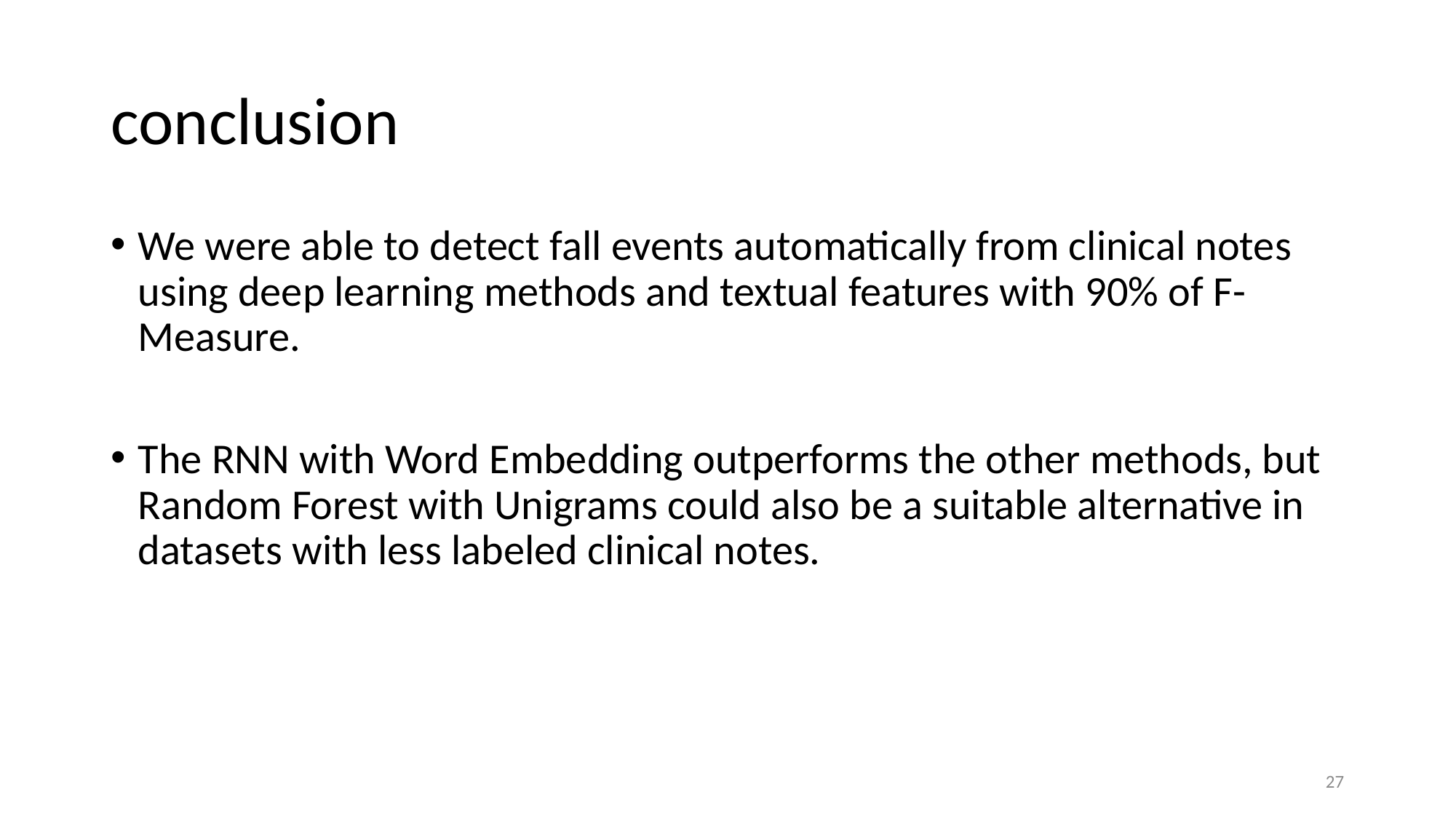

# conclusion
We were able to detect fall events automatically from clinical notes using deep learning methods and textual features with 90% of F-Measure.

The RNN with Word Embedding outperforms the other methods, but Random Forest with Unigrams could also be a suitable alternative in datasets with less labeled clinical notes.
27